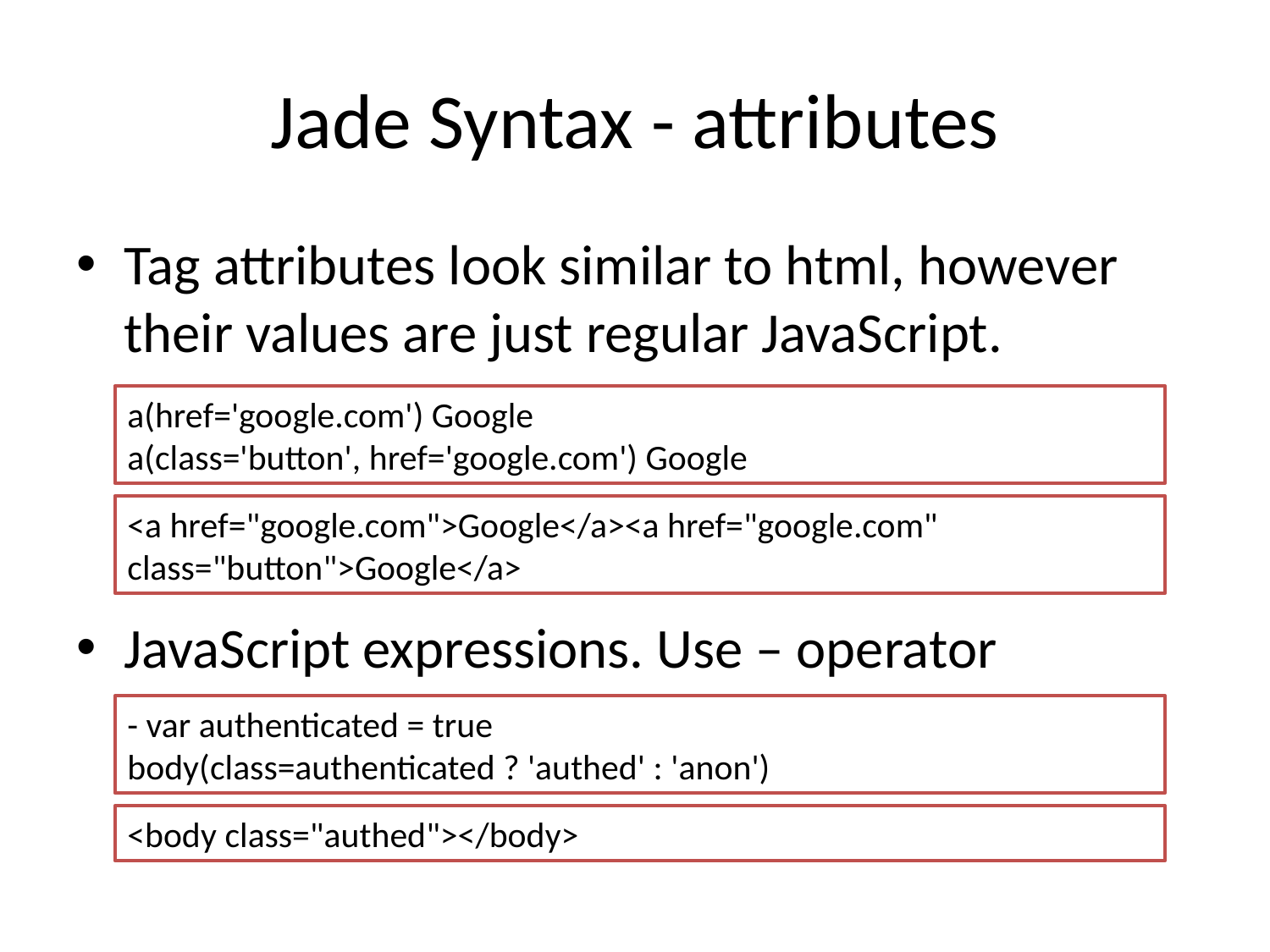

# Jade Syntax - attributes
Tag attributes look similar to html, however their values are just regular JavaScript.

JavaScript expressions. Use – operator
a(href='google.com') Google
a(class='button', href='google.com') Google
<a href="google.com">Google</a><a href="google.com" class="button">Google</a>
- var authenticated = true
body(class=authenticated ? 'authed' : 'anon')
<body class="authed"></body>